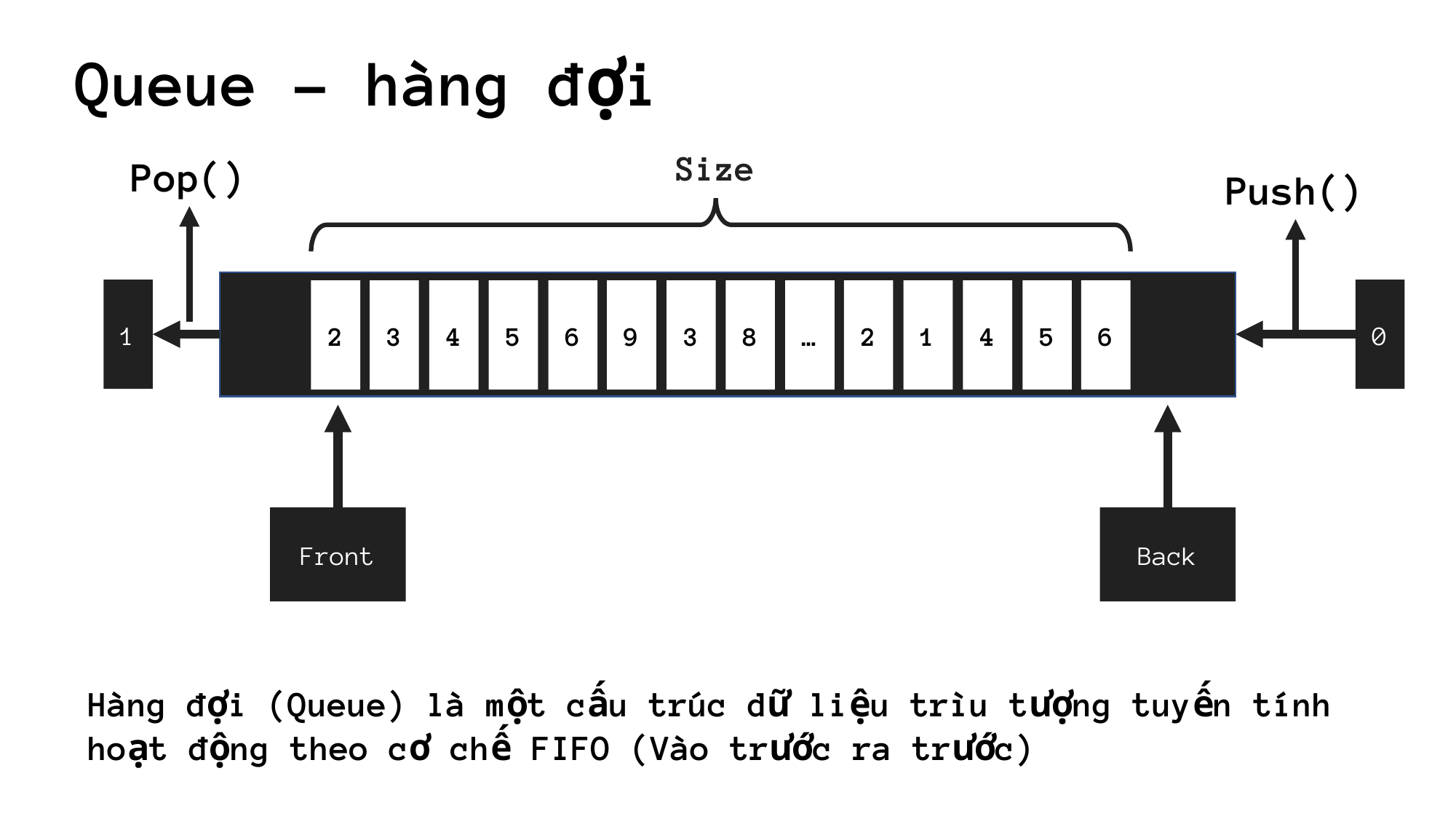

Queue – hàng đợi
Size
Pop()
Push()

1
0
2
3
4
5
6
9
3
8
…
2
1
4
5
6
Front
Back
Hàng đợi (Queue) là một cấu trúc dữ liệu trìu tượng tuyến tính hoạt động theo cơ chế FIFO (Vào trước ra trước)